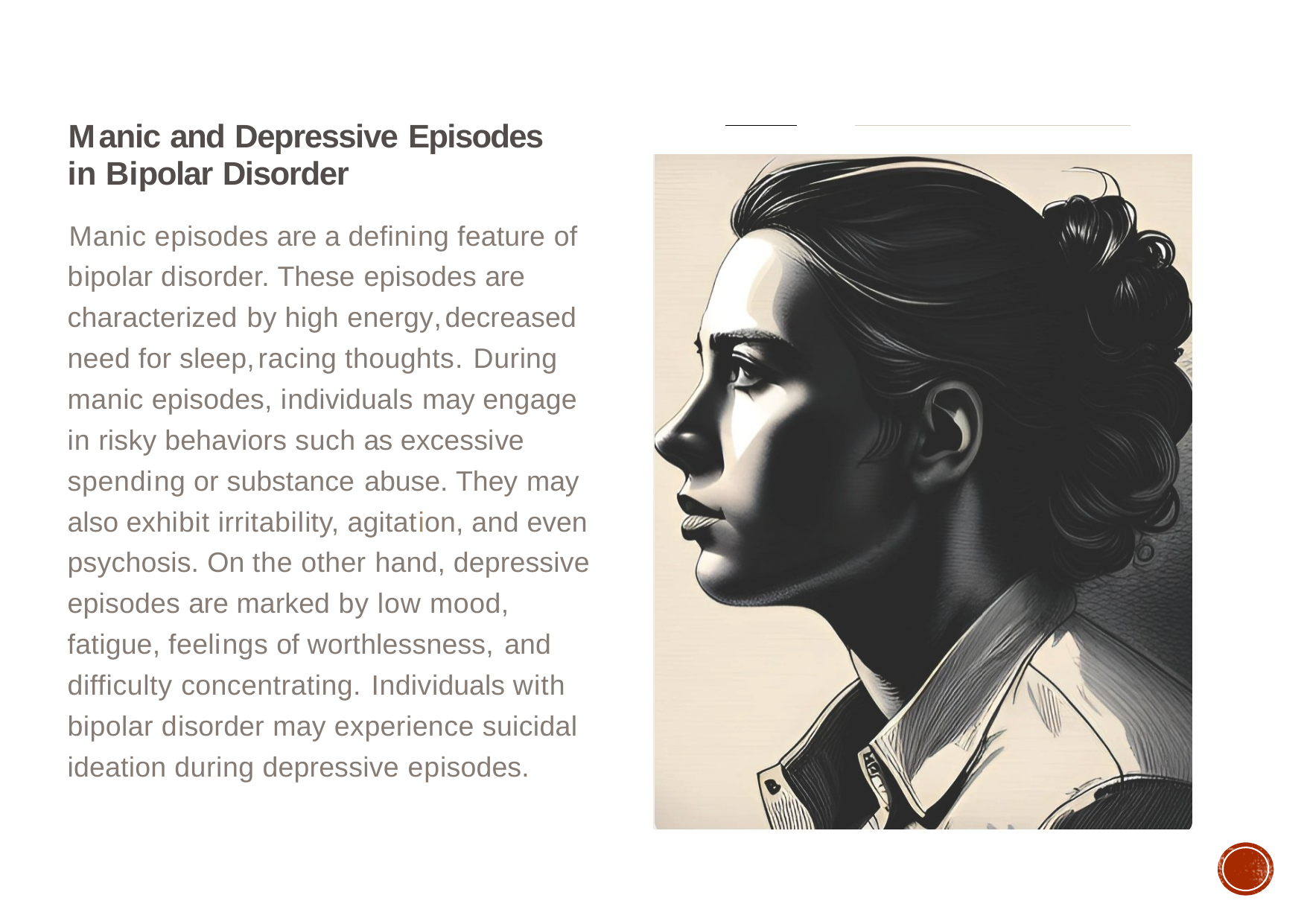

Manic and Depressive Episodes in Bipolar Disorder

Manic episodes are a defining feature of bipolar disorder. These episodes are characterized by high energy,decreased need for sleep,racing thoughts. During manic episodes, individuals may engage in risky behaviors such as excessive spending or substance abuse. They may also exhibit irritability, agitation, and even psychosis. On the other hand, depressive episodes are marked by low mood, fatigue, feelings of worthlessness, and difficulty concentrating. Individuals with bipolar disorder may experience suicidal ideation during depressive episodes.